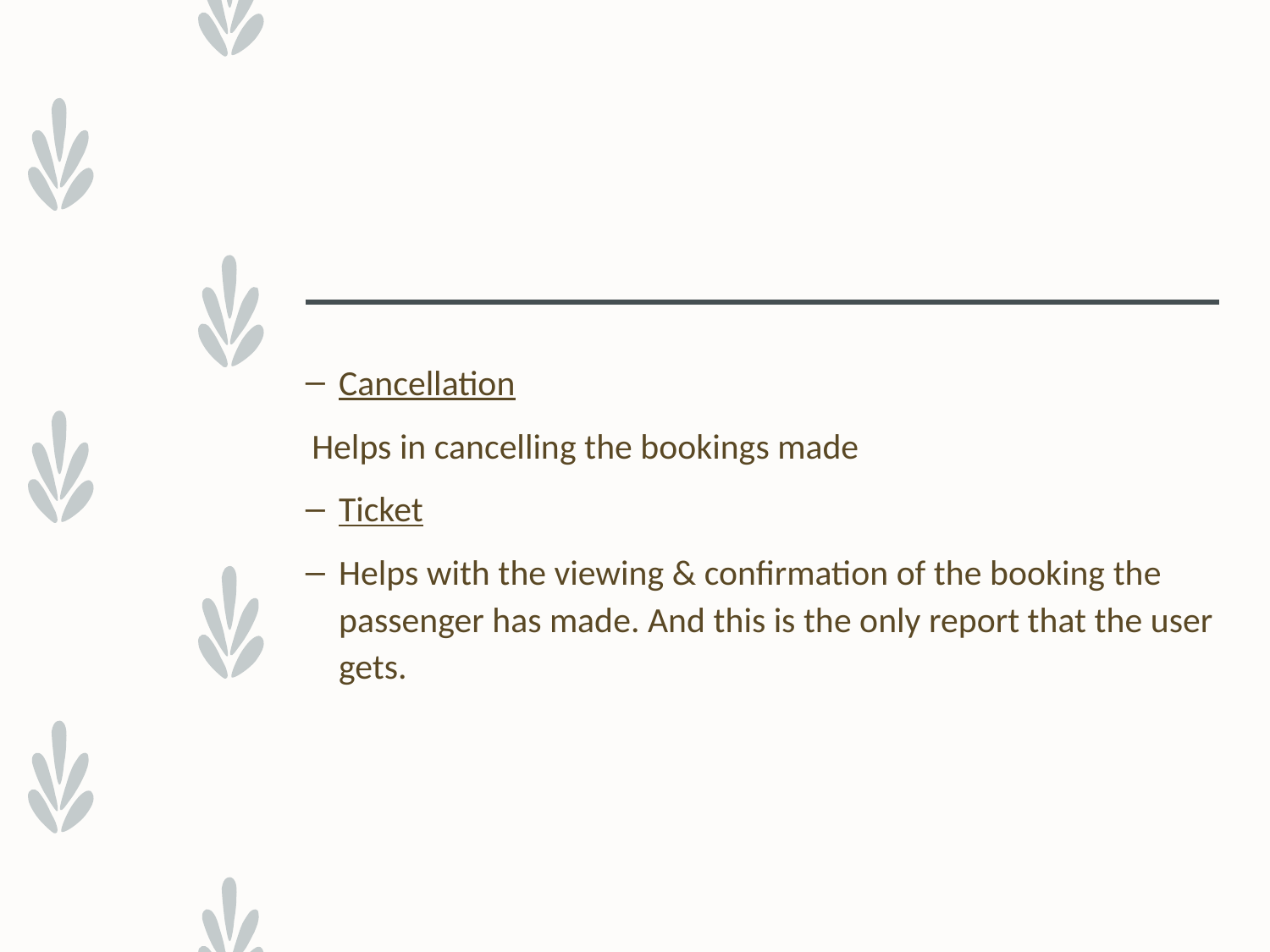

Cancellation
Helps in cancelling the bookings made
Ticket
Helps with the viewing & confirmation of the booking the  passenger has made. And this is the only report that the user gets.